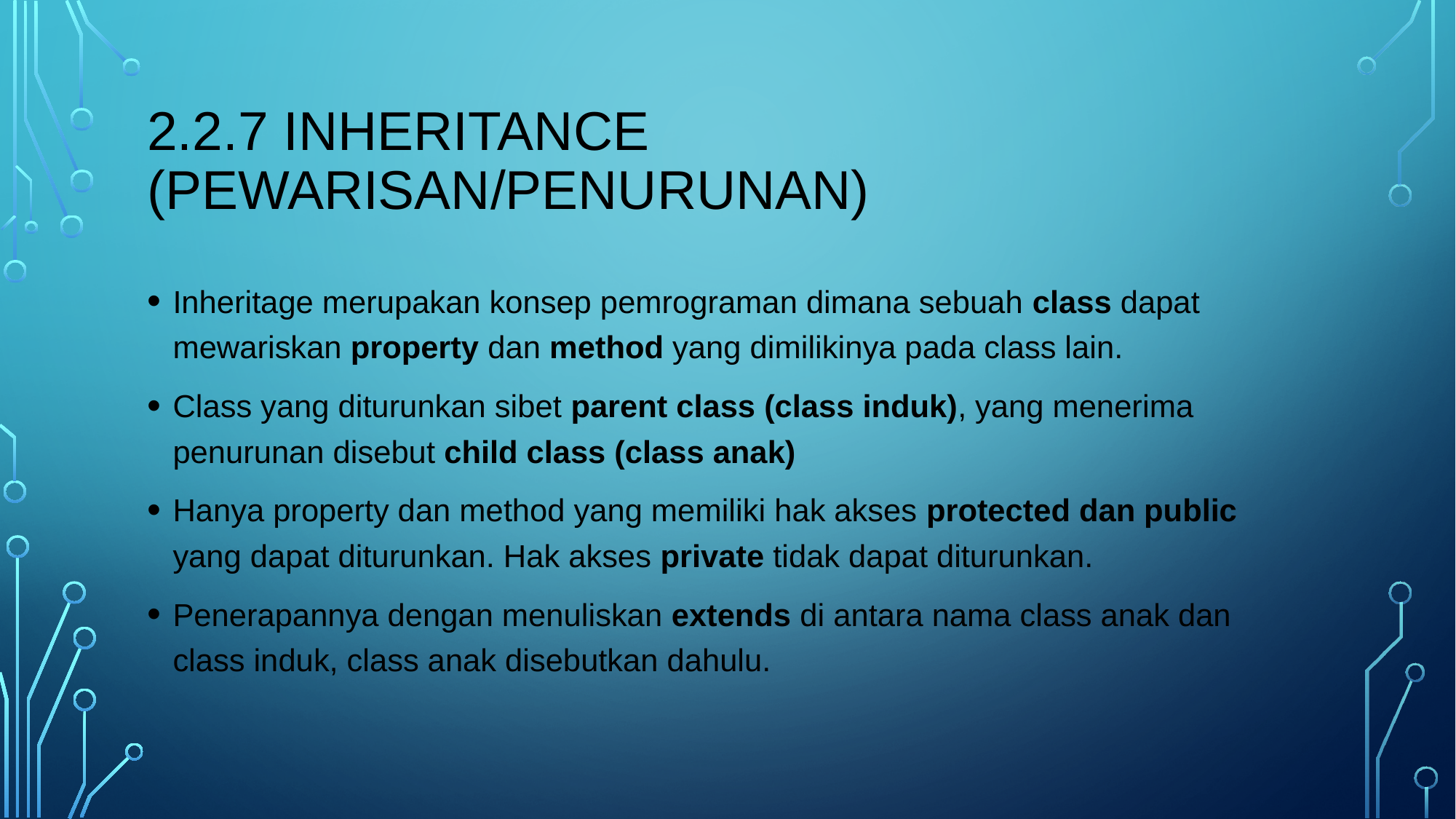

# 2.2.7 Inheritance (pewarisan/penurunan)
Inheritage merupakan konsep pemrograman dimana sebuah class dapat mewariskan property dan method yang dimilikinya pada class lain.
Class yang diturunkan sibet parent class (class induk), yang menerima penurunan disebut child class (class anak)
Hanya property dan method yang memiliki hak akses protected dan public  yang dapat diturunkan. Hak akses private tidak dapat diturunkan.
Penerapannya dengan menuliskan extends di antara nama class anak dan class induk, class anak disebutkan dahulu.